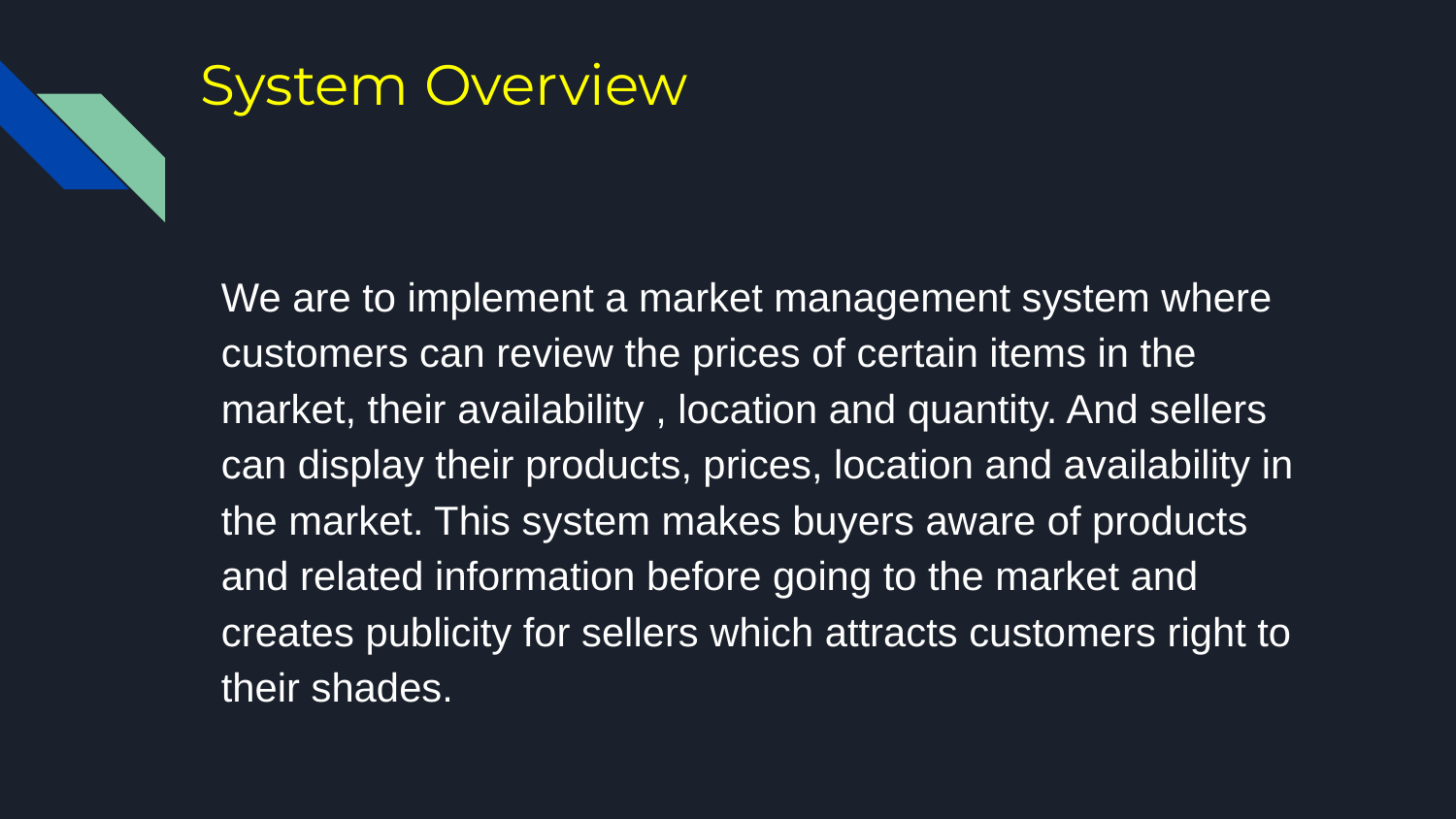

# System Overview
We are to implement a market management system where customers can review the prices of certain items in the market, their availability , location and quantity. And sellers can display their products, prices, location and availability in the market. This system makes buyers aware of products and related information before going to the market and  creates publicity for sellers which attracts customers right to their shades.